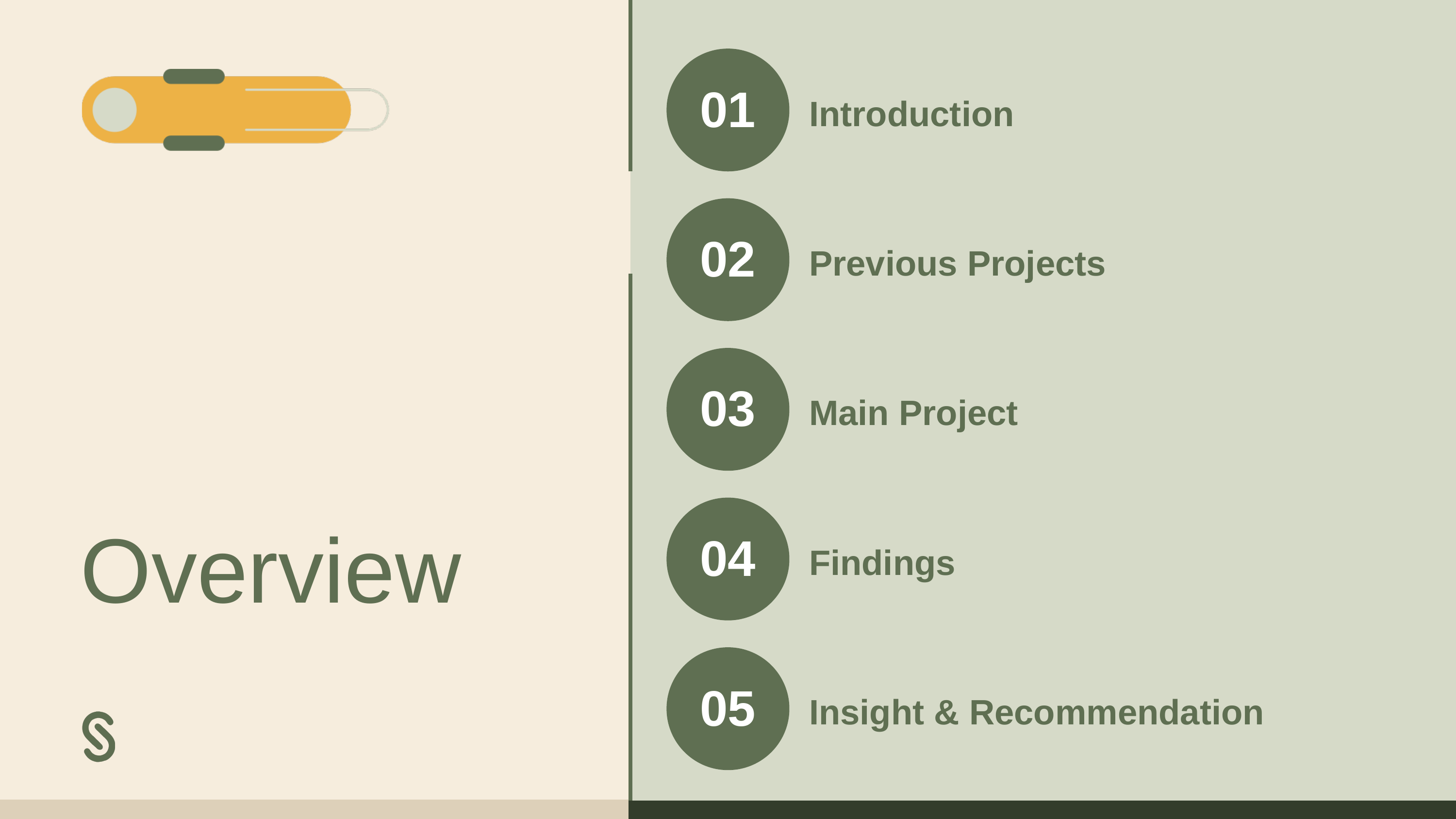

01

Introduction

02
Previous Projects

03
Main Project

04
Overview
Findings

05
Insight & Recommendation